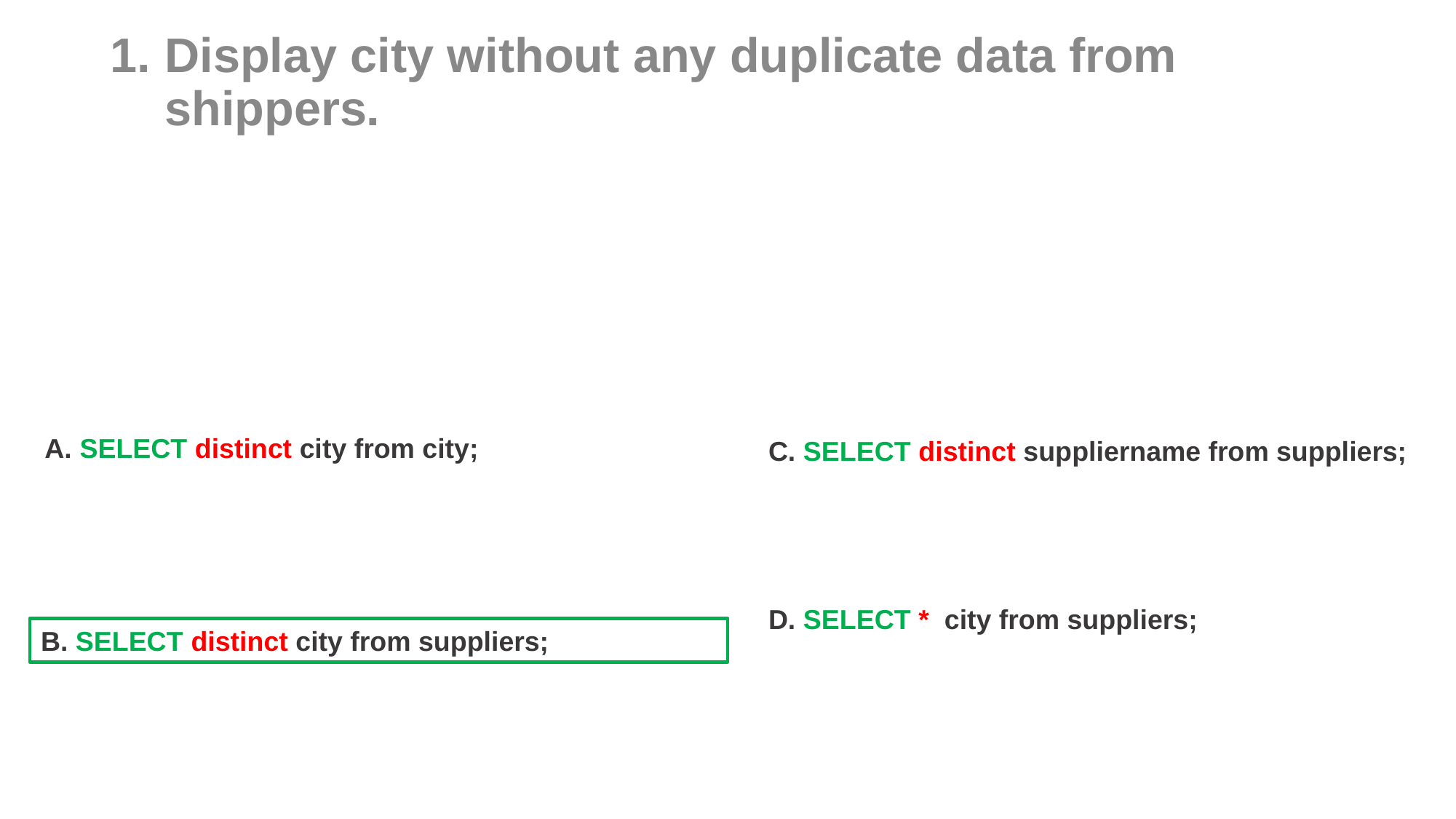

Display city without any duplicate data from shippers.

A. SELECT distinct city from city;
C. SELECT distinct suppliername from suppliers;
D. SELECT *  city from suppliers;
B. SELECT distinct city from suppliers;